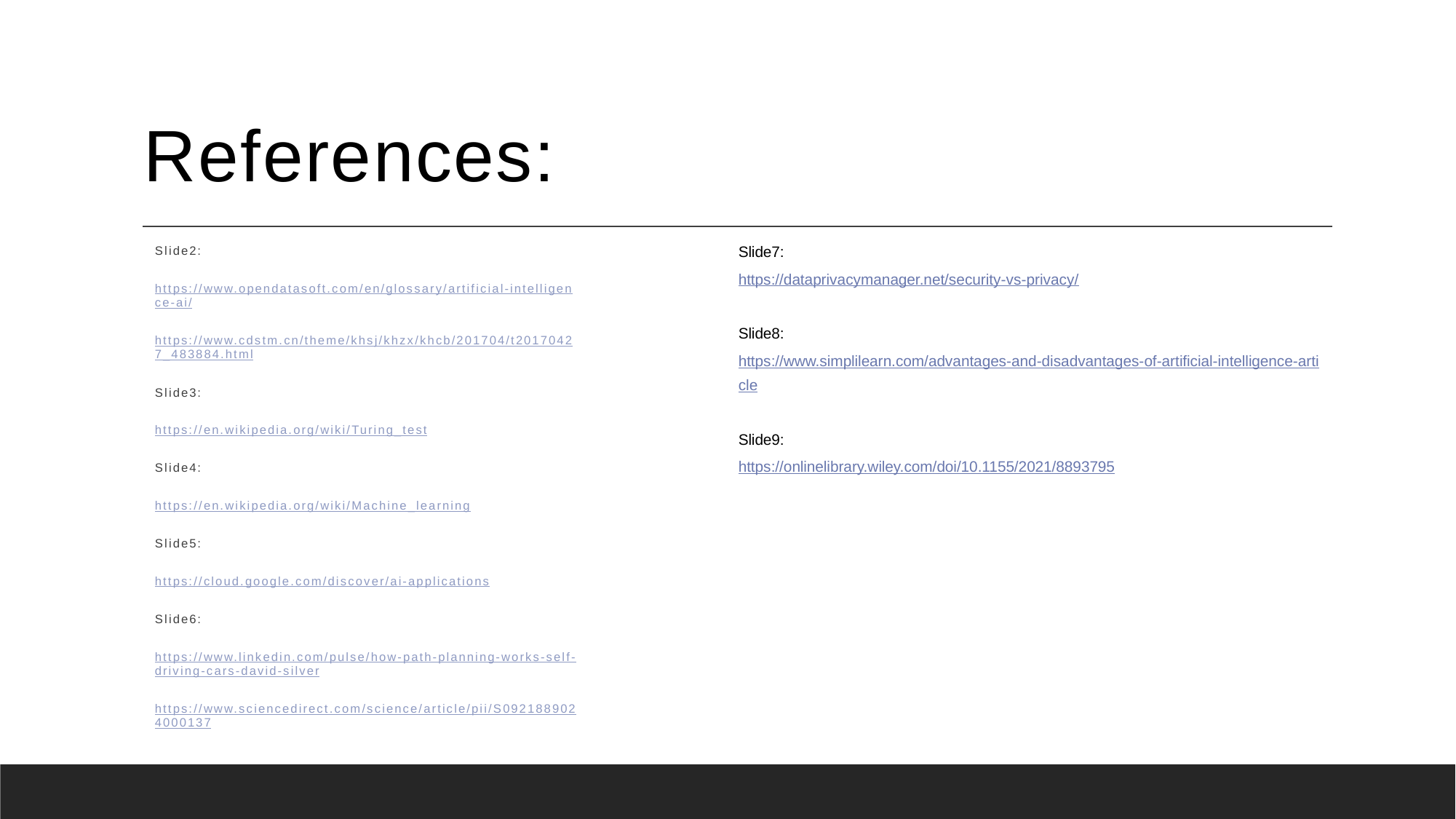

# References:
Slide2:
https://www.opendatasoft.com/en/glossary/artificial-intelligence-ai/
https://www.cdstm.cn/theme/khsj/khzx/khcb/201704/t20170427_483884.html
Slide3:
https://en.wikipedia.org/wiki/Turing_test
Slide4:
https://en.wikipedia.org/wiki/Machine_learning
Slide5:
https://cloud.google.com/discover/ai-applications
Slide6:
https://www.linkedin.com/pulse/how-path-planning-works-self-driving-cars-david-silver
https://www.sciencedirect.com/science/article/pii/S0921889024000137

Slide7:
https://dataprivacymanager.net/security-vs-privacy/

Slide8:
https://www.simplilearn.com/advantages-and-disadvantages-of-artificial-intelligence-article

Slide9:
https://onlinelibrary.wiley.com/doi/10.1155/2021/8893795